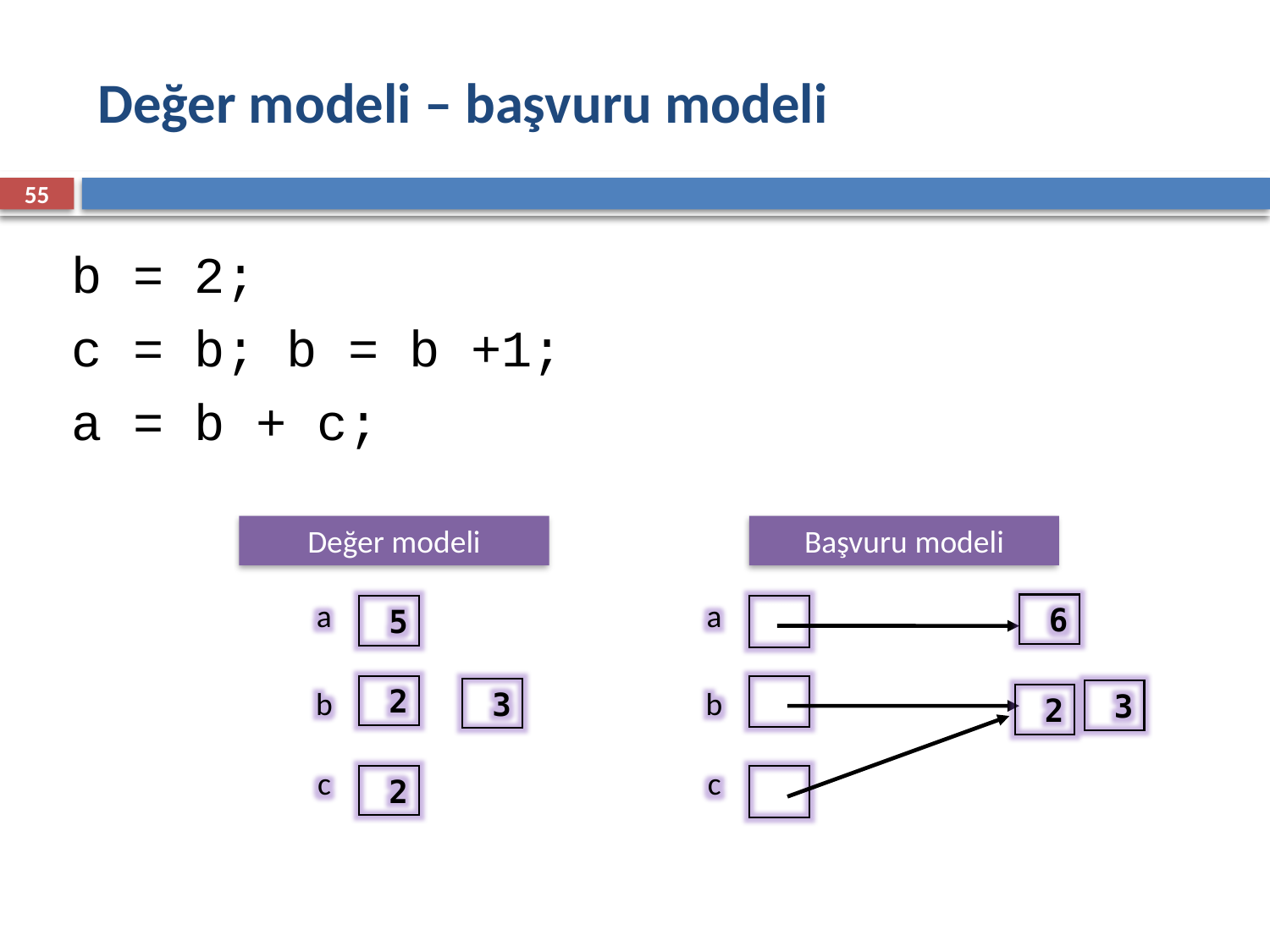

# Değer modeli – başvuru modeli
55
b = 2;
c = b; b = b +1;
a = b + c;
Değer modeli
Başvuru modeli
6
a
5
a

2

3
3
b
b
2

c
c
2